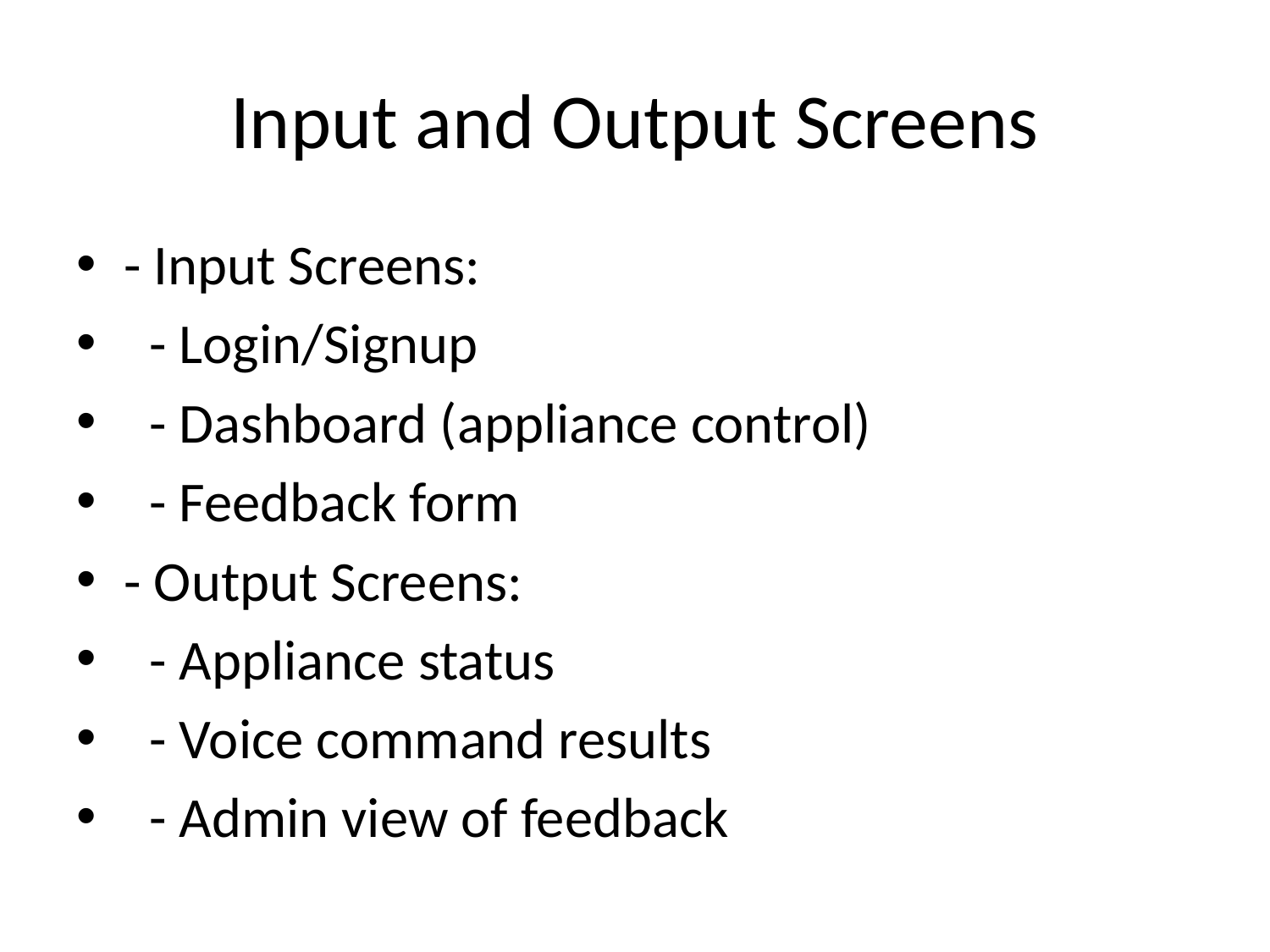

# Input and Output Screens
- Input Screens:
  - Login/Signup
  - Dashboard (appliance control)
  - Feedback form
- Output Screens:
  - Appliance status
  - Voice command results
  - Admin view of feedback